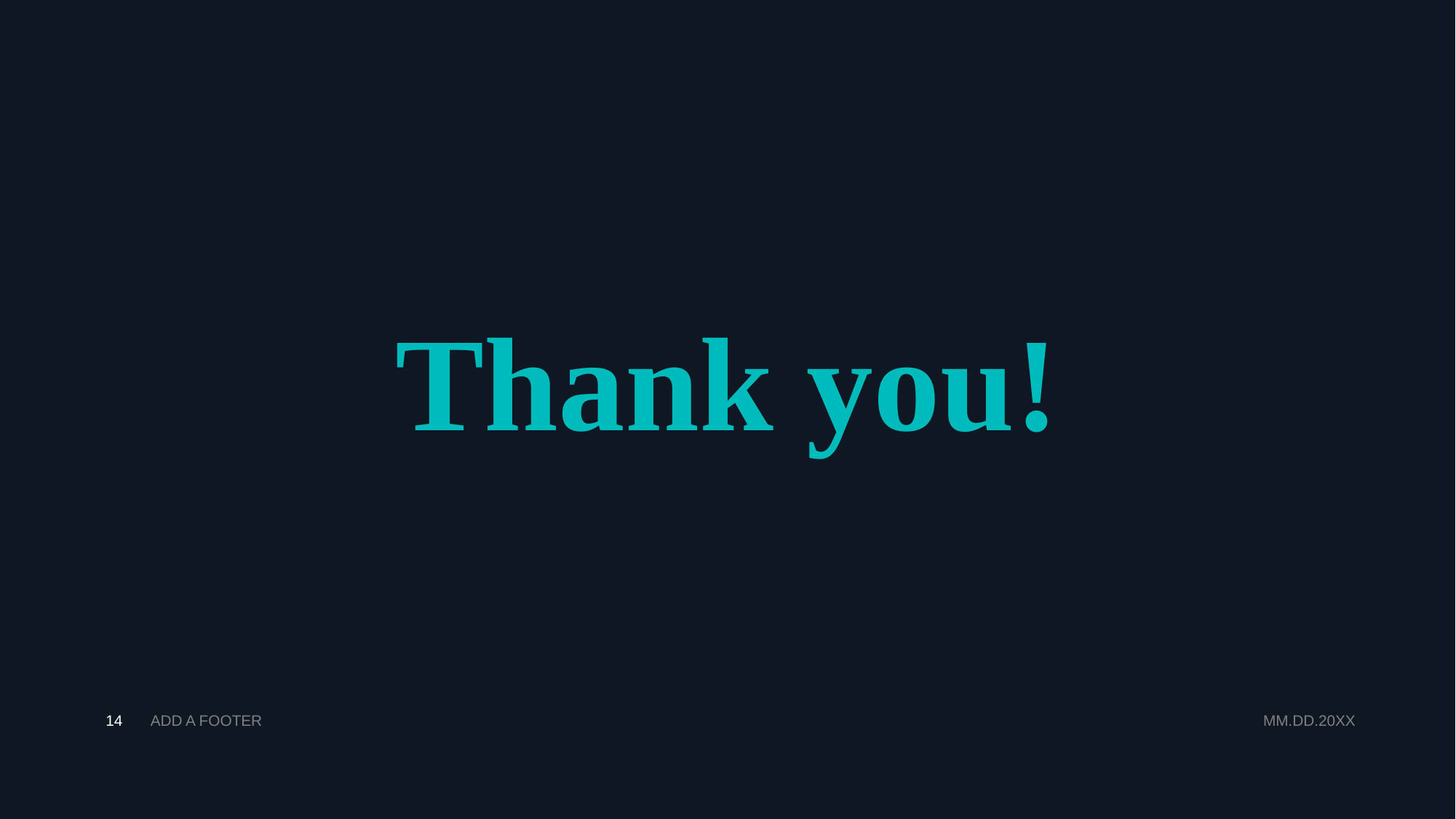

# Thank you!
ADD A FOOTER
MM.DD.20XX
14